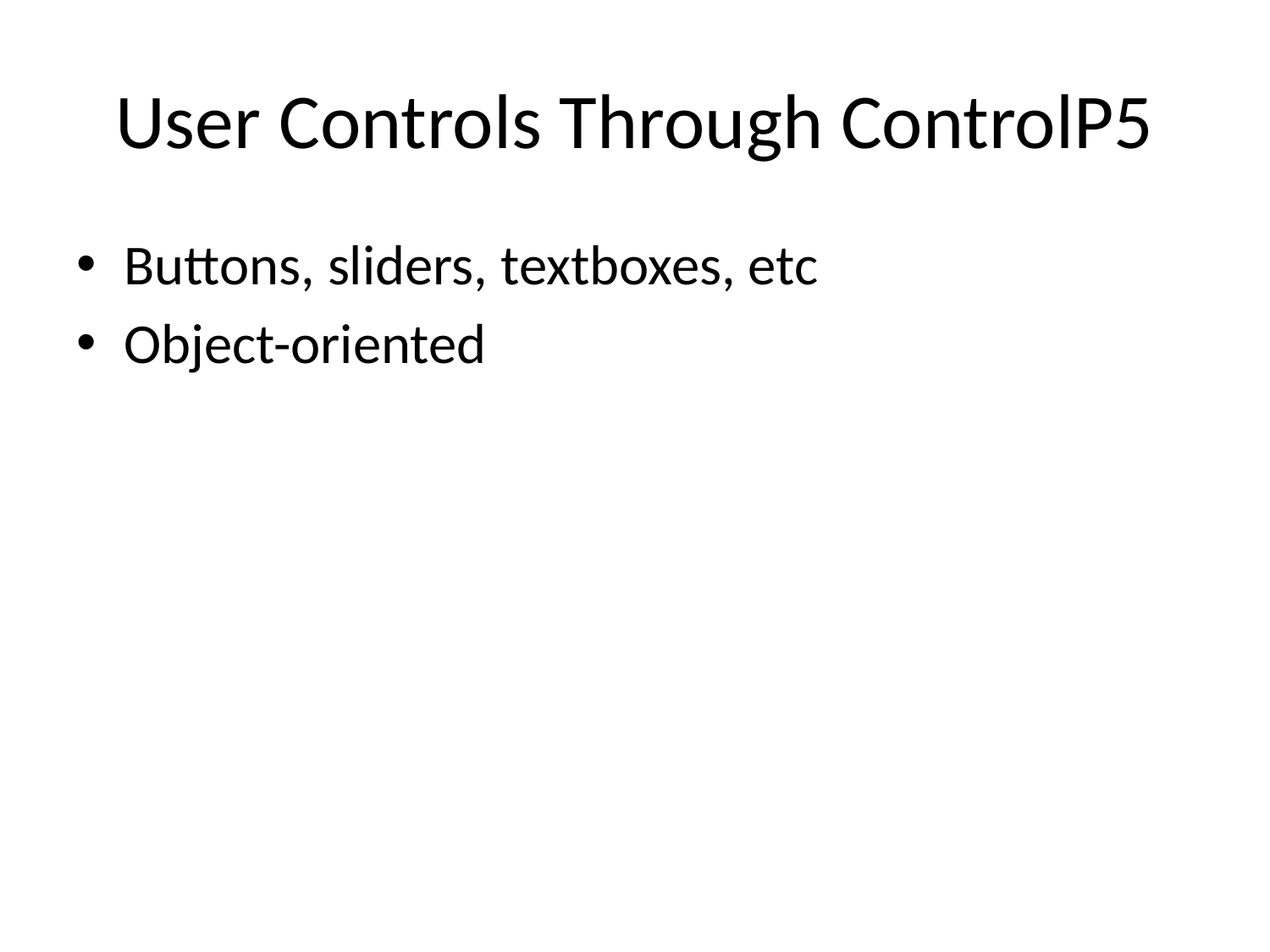

# User Controls Through ControlP5
Buttons, sliders, textboxes, etc
Object-oriented